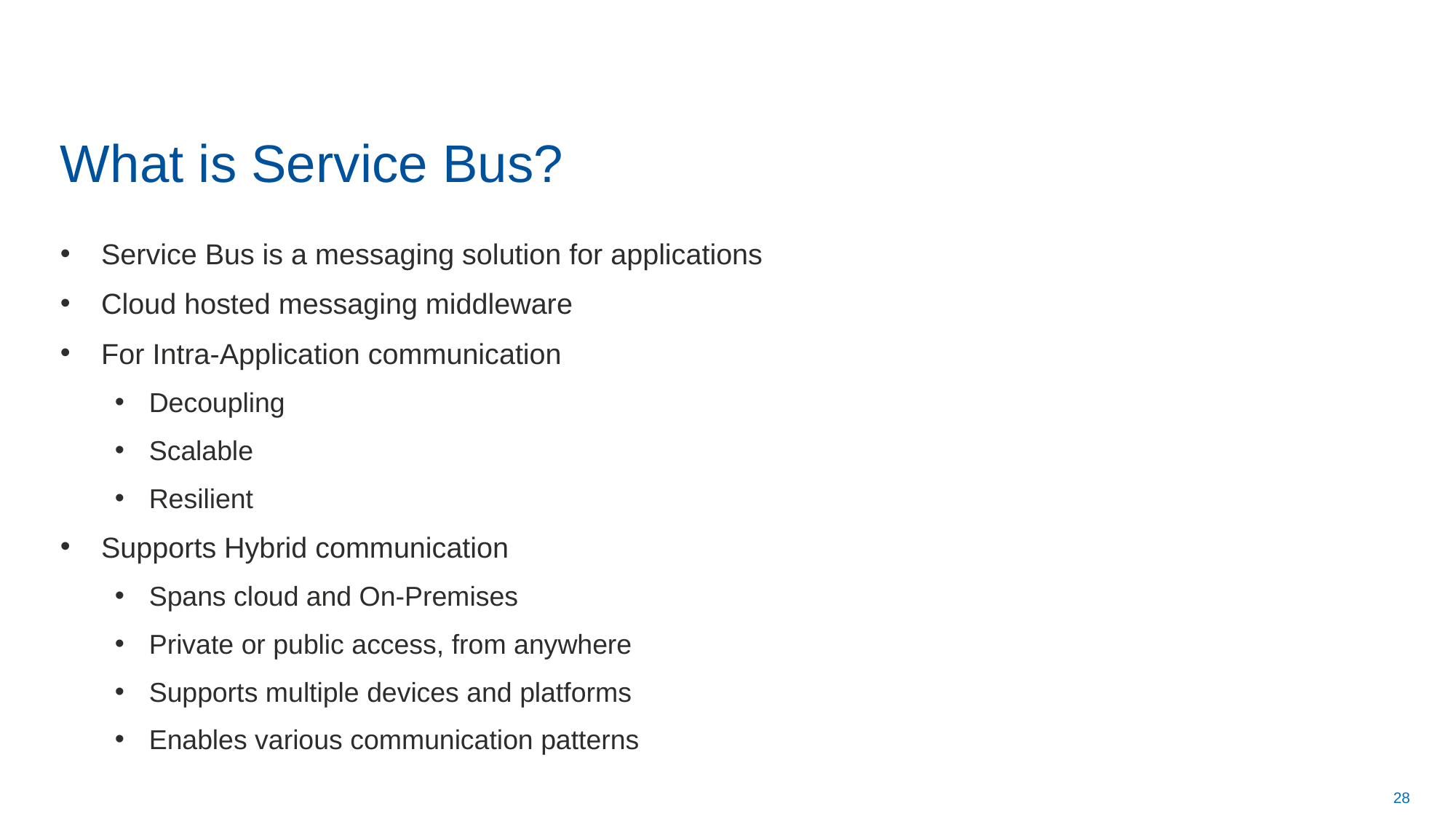

# What is Service Bus?
Service Bus is a messaging solution for applications
Cloud hosted messaging middleware
For Intra-Application communication
Decoupling
Scalable
Resilient
Supports Hybrid communication
Spans cloud and On-Premises
Private or public access, from anywhere
Supports multiple devices and platforms
Enables various communication patterns